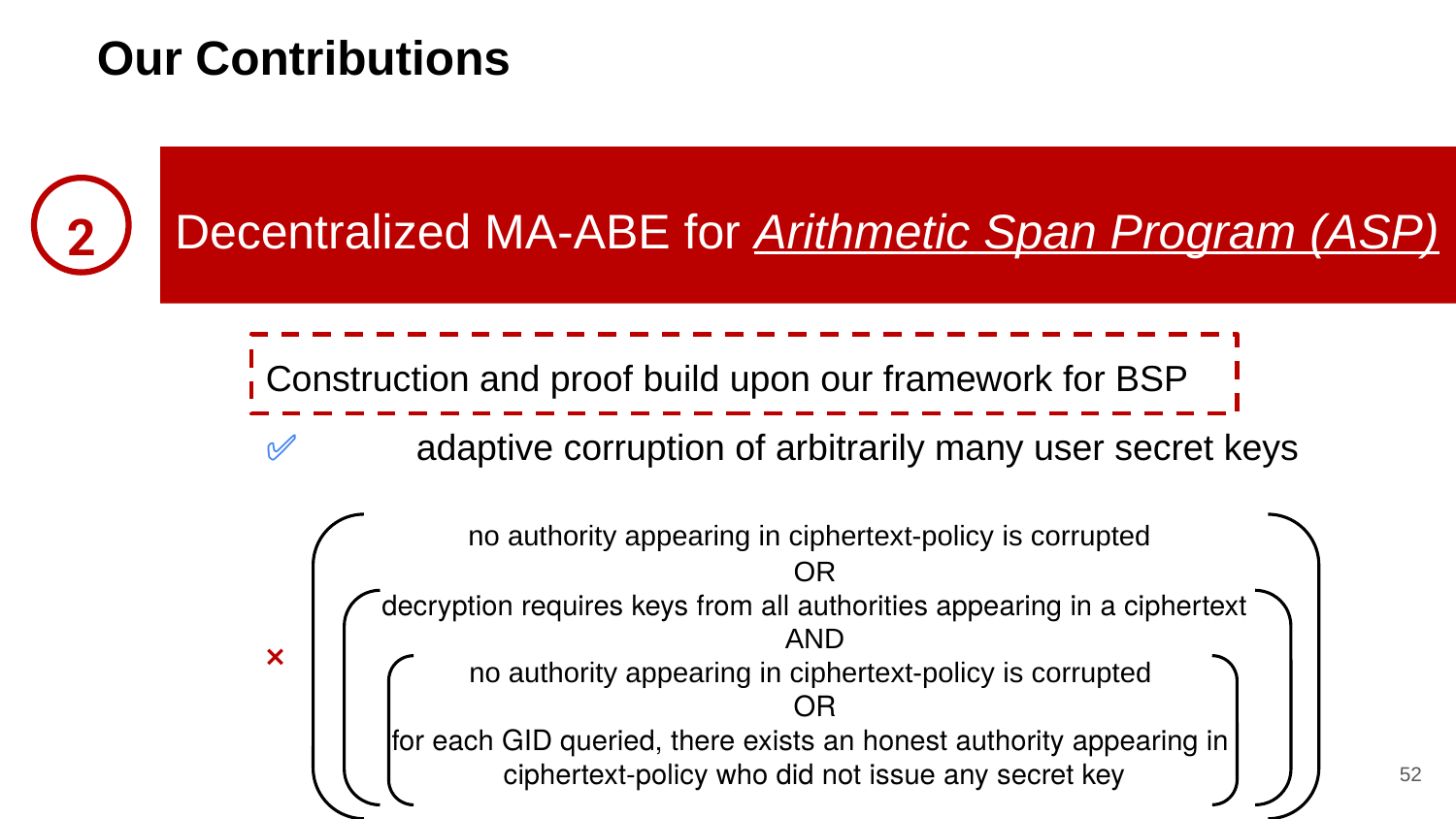

# Our Contributions
Decentralized MA-ABE for Arithmetic Span Program (ASP)

2
Construction and proof build upon our framework for BSP
✅	 adaptive corruption of arbitrarily many user secret keys

	      no authority appearing in ciphertext-policy is corrupted
OR
decryption requires keys from all authorities appearing in a ciphertext
AND
no authority appearing in ciphertext-policy is corrupted
OR
for each GID queried, there exists an honest authority appearing in
ciphertext-policy who did not issue any secret key

❌

52